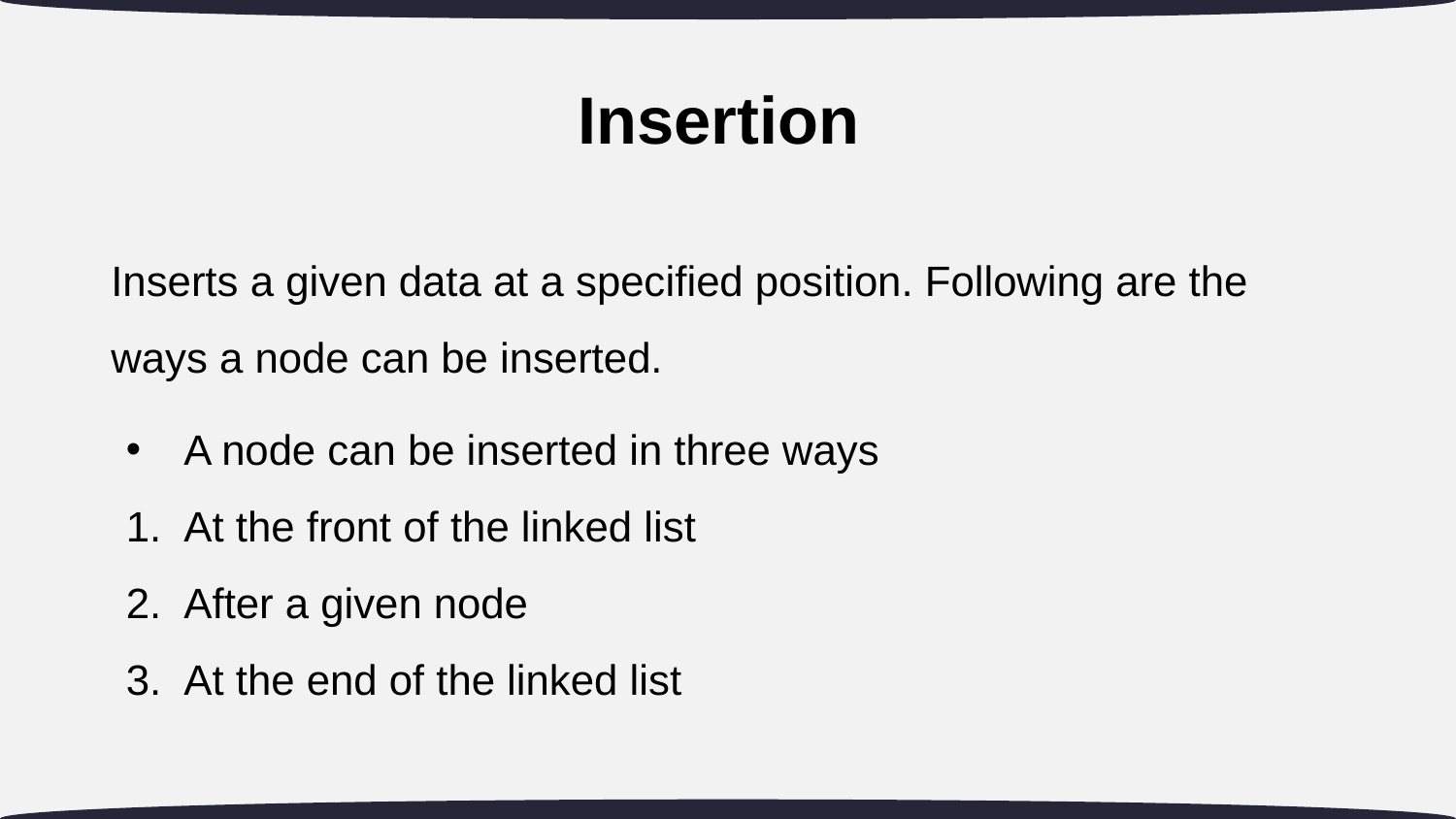

# Insertion
Inserts a given data at a specified position. Following are the ways a node can be inserted.
A node can be inserted in three ways
At the front of the linked list
After a given node
At the end of the linked list